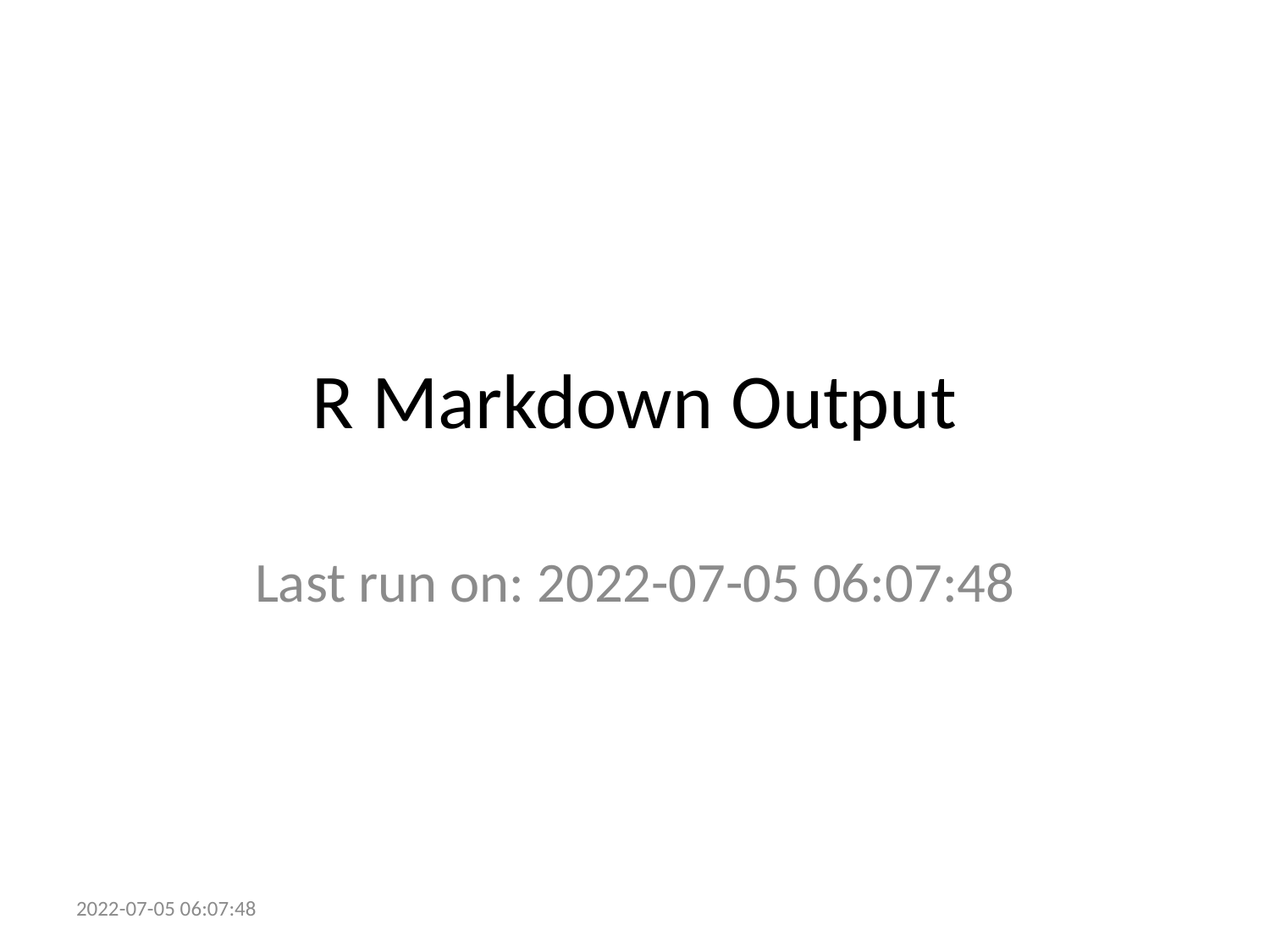

# R Markdown Output
Last run on: 2022-07-05 06:07:48
2022-07-05 06:07:48